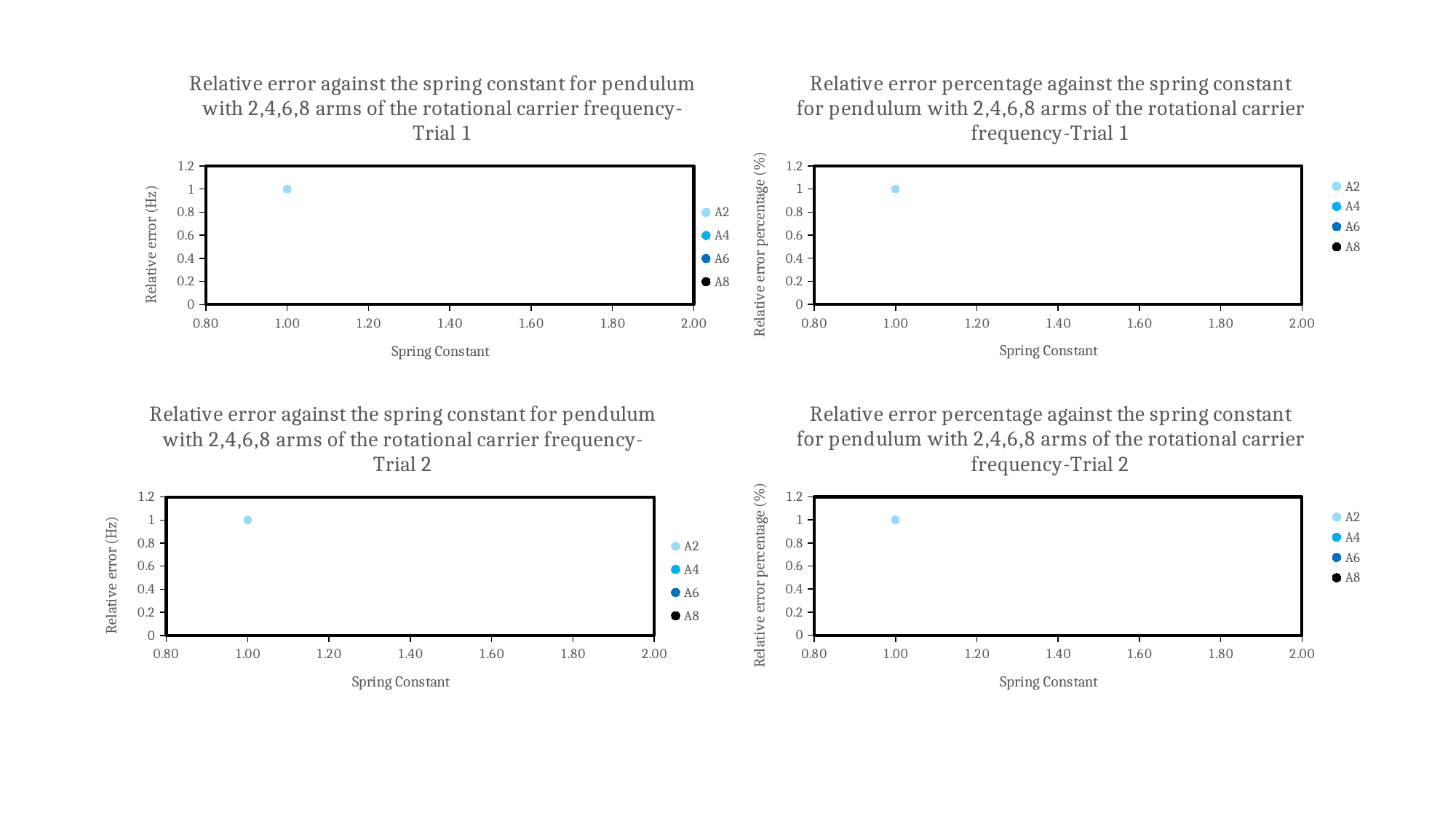

### Chart: Relative error against the spring constant for pendulum with 2,4,6,8 arms of the rotational carrier frequency-Trial 1

| Category |  |  |  |  |
|---|---|---|---|---|

### Chart: Relative error percentage against the spring constant for pendulum with 2,4,6,8 arms of the rotational carrier frequency-Trial 1

| Category |  |  |  |  |
|---|---|---|---|---|

### Chart: Relative error percentage against the spring constant for pendulum with 2,4,6,8 arms of the rotational carrier frequency-Trial 2

| Category |  |  |  |  |
|---|---|---|---|---|

### Chart: Relative error against the spring constant for pendulum with 2,4,6,8 arms of the rotational carrier frequency-Trial 2

| Category |  |  |  |  |
|---|---|---|---|---|